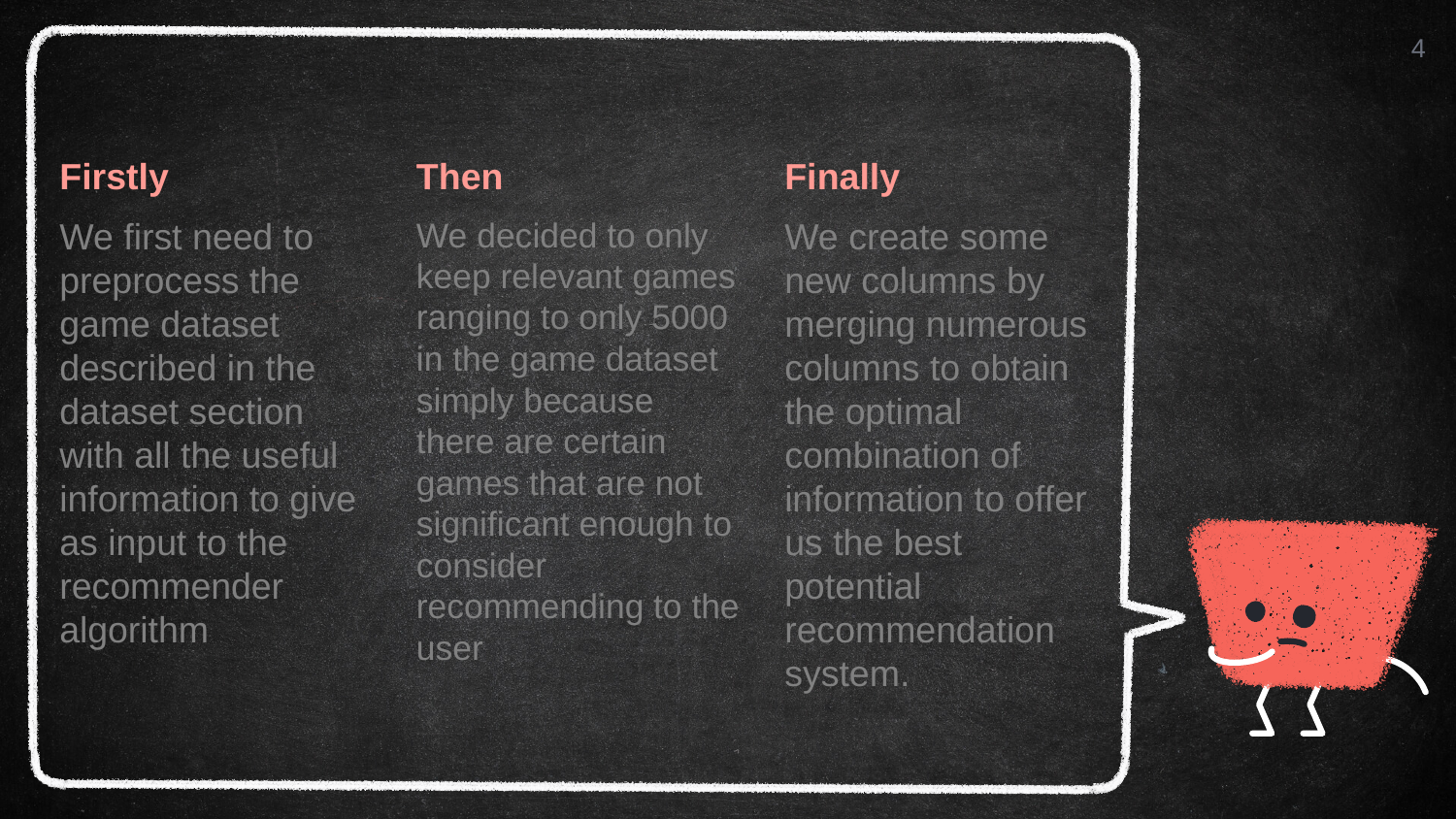

4
Firstly
We first need to preprocess the game dataset described in the dataset section with all the useful information to give as input to the recommender algorithm
Then
We decided to only keep relevant games ranging to only 5000 in the game dataset simply because there are certain games that are not significant enough to consider recommending to the user
Finally
We create some new columns by merging numerous columns to obtain the optimal combination of information to offer us the best potential recommendation system.